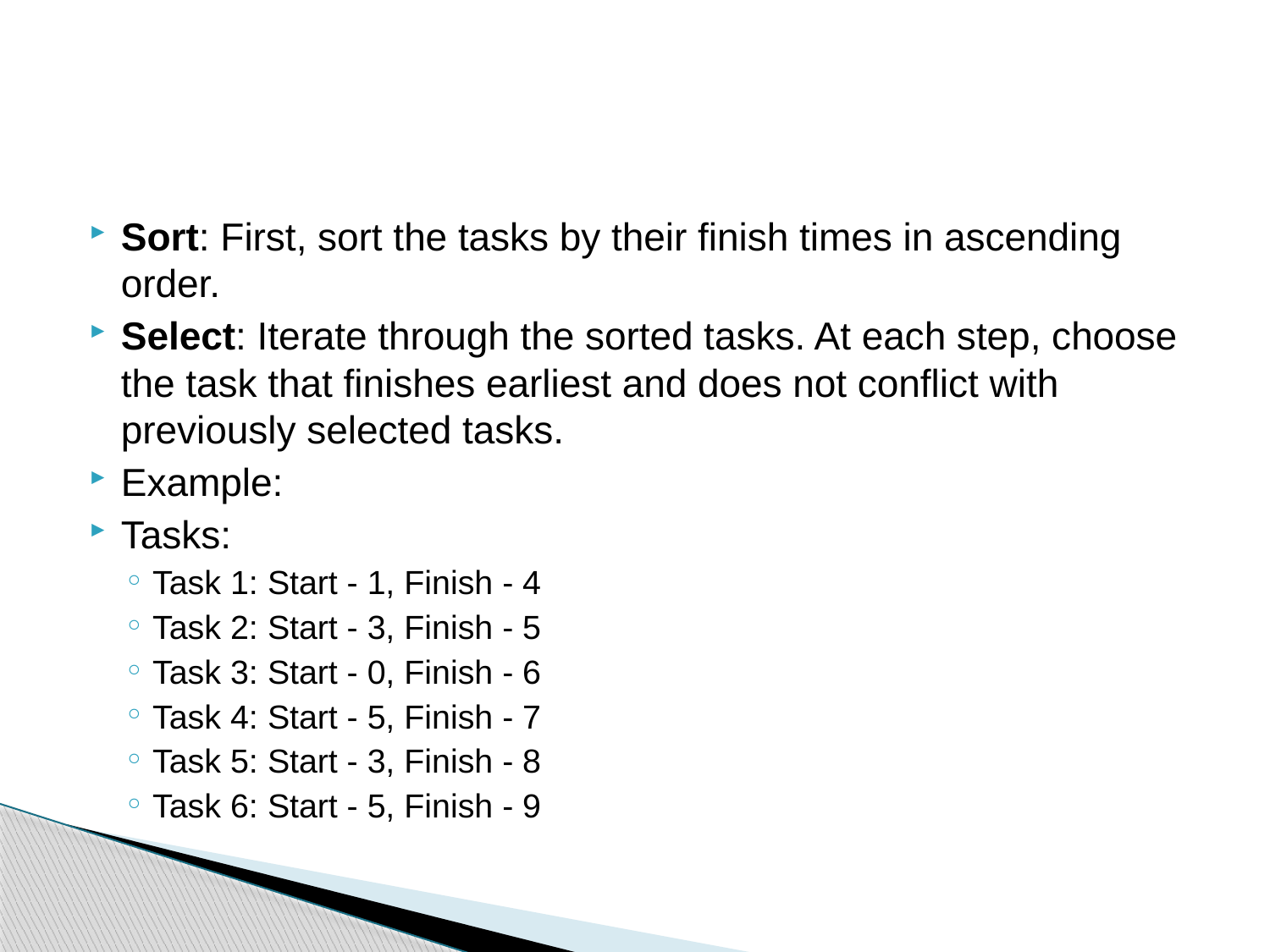

#
Sort: First, sort the tasks by their finish times in ascending order.
Select: Iterate through the sorted tasks. At each step, choose the task that finishes earliest and does not conflict with previously selected tasks.
Example:
Tasks:
Task 1: Start - 1, Finish - 4
Task 2: Start - 3, Finish - 5
Task 3: Start - 0, Finish - 6
Task 4: Start - 5, Finish - 7
Task 5: Start - 3, Finish - 8
Task 6: Start - 5, Finish - 9